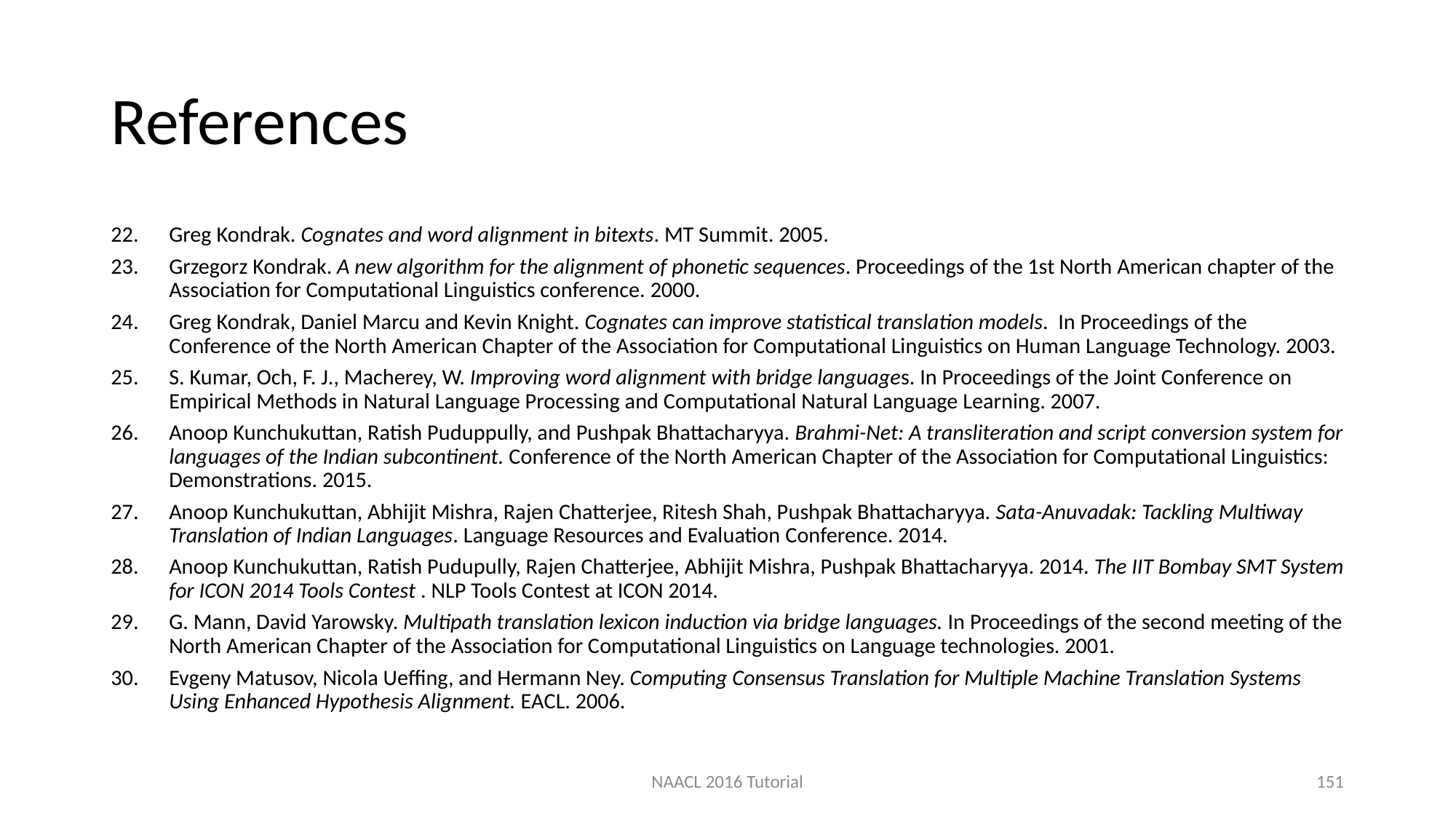

# References
Greg Kondrak. Cognates and word alignment in bitexts. MT Summit. 2005.
Grzegorz Kondrak. A new algorithm for the alignment of phonetic sequences. Proceedings of the 1st North American chapter of the Association for Computational Linguistics conference. 2000.
Greg Kondrak, Daniel Marcu and Kevin Knight. Cognates can improve statistical translation models.  In Proceedings of the Conference of the North American Chapter of the Association for Computational Linguistics on Human Language Technology. 2003.
S. Kumar, Och, F. J., Macherey, W. Improving word alignment with bridge languages. In Proceedings of the Joint Conference on Empirical Methods in Natural Language Processing and Computational Natural Language Learning. 2007.
Anoop Kunchukuttan, Ratish Puduppully, and Pushpak Bhattacharyya. Brahmi-Net: A transliteration and script conversion system for languages of the Indian subcontinent. Conference of the North American Chapter of the Association for Computational Linguistics: Demonstrations. 2015.
Anoop Kunchukuttan, Abhijit Mishra, Rajen Chatterjee, Ritesh Shah, Pushpak Bhattacharyya. Sata-Anuvadak: Tackling Multiway Translation of Indian Languages. Language Resources and Evaluation Conference. 2014.
Anoop Kunchukuttan, Ratish Pudupully, Rajen Chatterjee, Abhijit Mishra, Pushpak Bhattacharyya. 2014. The IIT Bombay SMT System for ICON 2014 Tools Contest . NLP Tools Contest at ICON 2014.
G. Mann, David Yarowsky. Multipath translation lexicon induction via bridge languages. In Proceedings of the second meeting of the North American Chapter of the Association for Computational Linguistics on Language technologies. 2001.
Evgeny Matusov, Nicola Ueffing, and Hermann Ney. Computing Consensus Translation for Multiple Machine Translation Systems Using Enhanced Hypothesis Alignment. EACL. 2006.
NAACL 2016 Tutorial
151